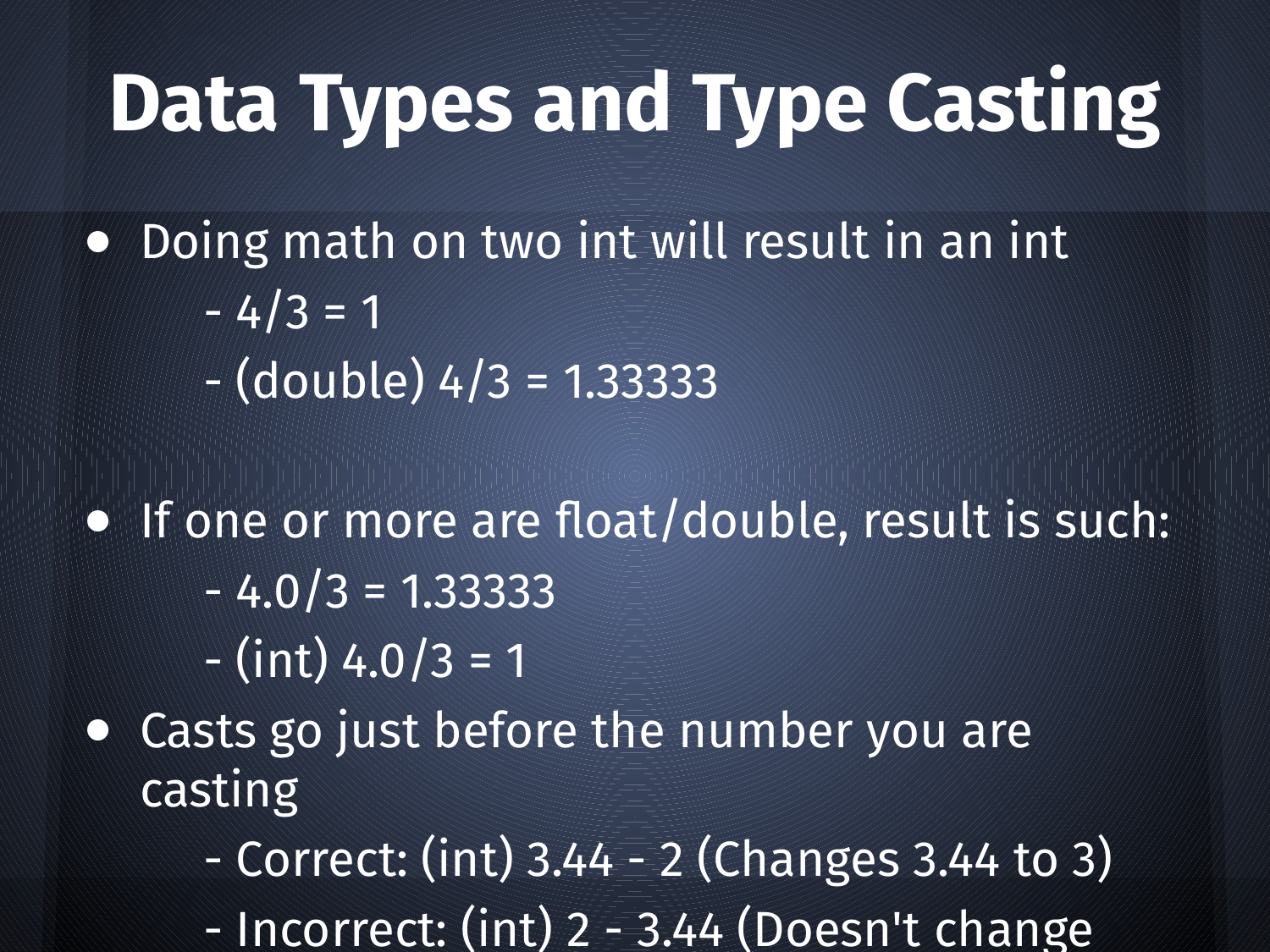

# Data Types and Type Casting
Doing math on two int will result in an int
	- 4/3 = 1
	- (double) 4/3 = 1.33333

If one or more are float/double, result is such:
	- 4.0/3 = 1.33333
	- (int) 4.0/3 = 1
Casts go just before the number you are casting
	- Correct: (int) 3.44 - 2 (Changes 3.44 to 3)
	- Incorrect: (int) 2 - 3.44 (Doesn't change 3.44)